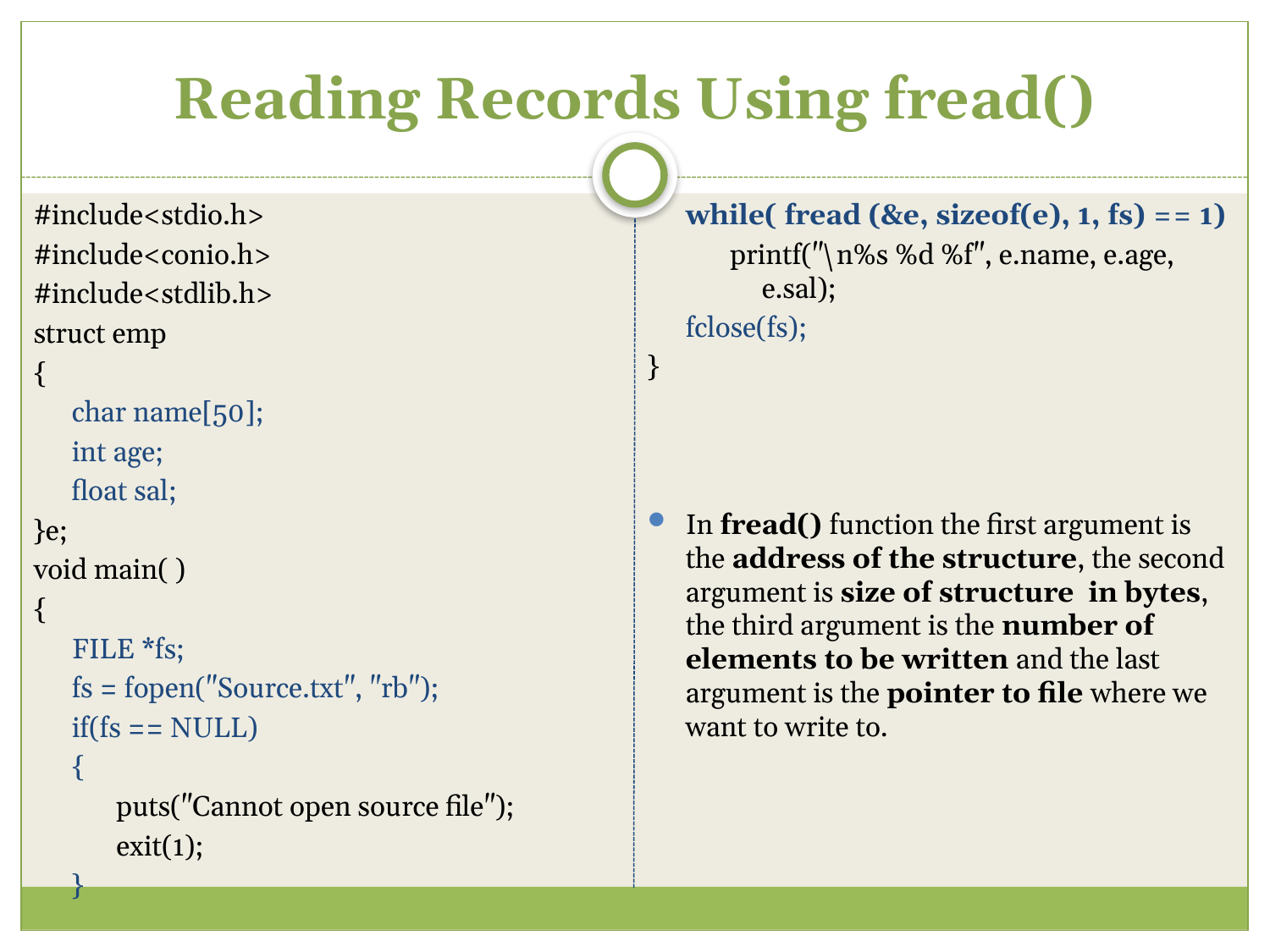

# Reading Records Using fread()
#include<stdio.h>
#include<conio.h>
#include<stdlib.h>
struct emp
{
char name[50];
int age;
float sal;
}e;
void main( )
{
FILE *fs;
fs = fopen("Source.txt", "rb");
if(fs == NULL)
{
puts("Cannot open source file");
exit(1);
}
while( fread (&e, sizeof(e), 1, fs) == 1)
printf("\n%s %d %f", e.name, e.age, e.sal);
fclose(fs);
}

In fread() function the first argument is the address of the structure, the second argument is size of structure  in bytes, the third argument is the number of elements to be written and the last argument is the pointer to file where we want to write to.